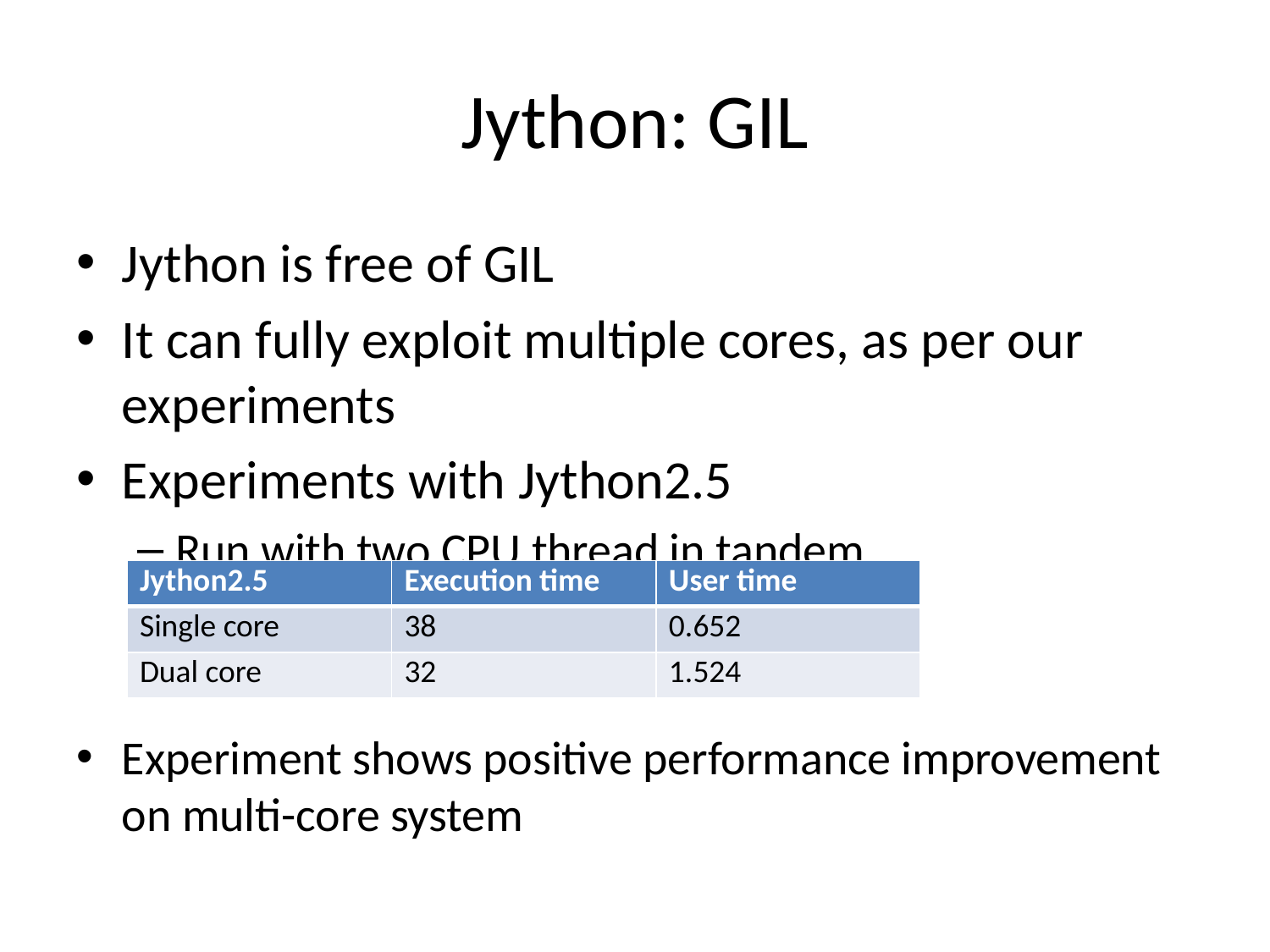

# Jython: GIL
Jython is free of GIL
It can fully exploit multiple cores, as per our experiments
Experiments with Jython2.5
Run with two CPU thread in tandem

Experiment shows positive performance improvement on multi-core system

| Jython2.5 | Execution time | User time |
| --- | --- | --- |
| Single core | 38 | 0.652 |
| Dual core | 32 | 1.524 |